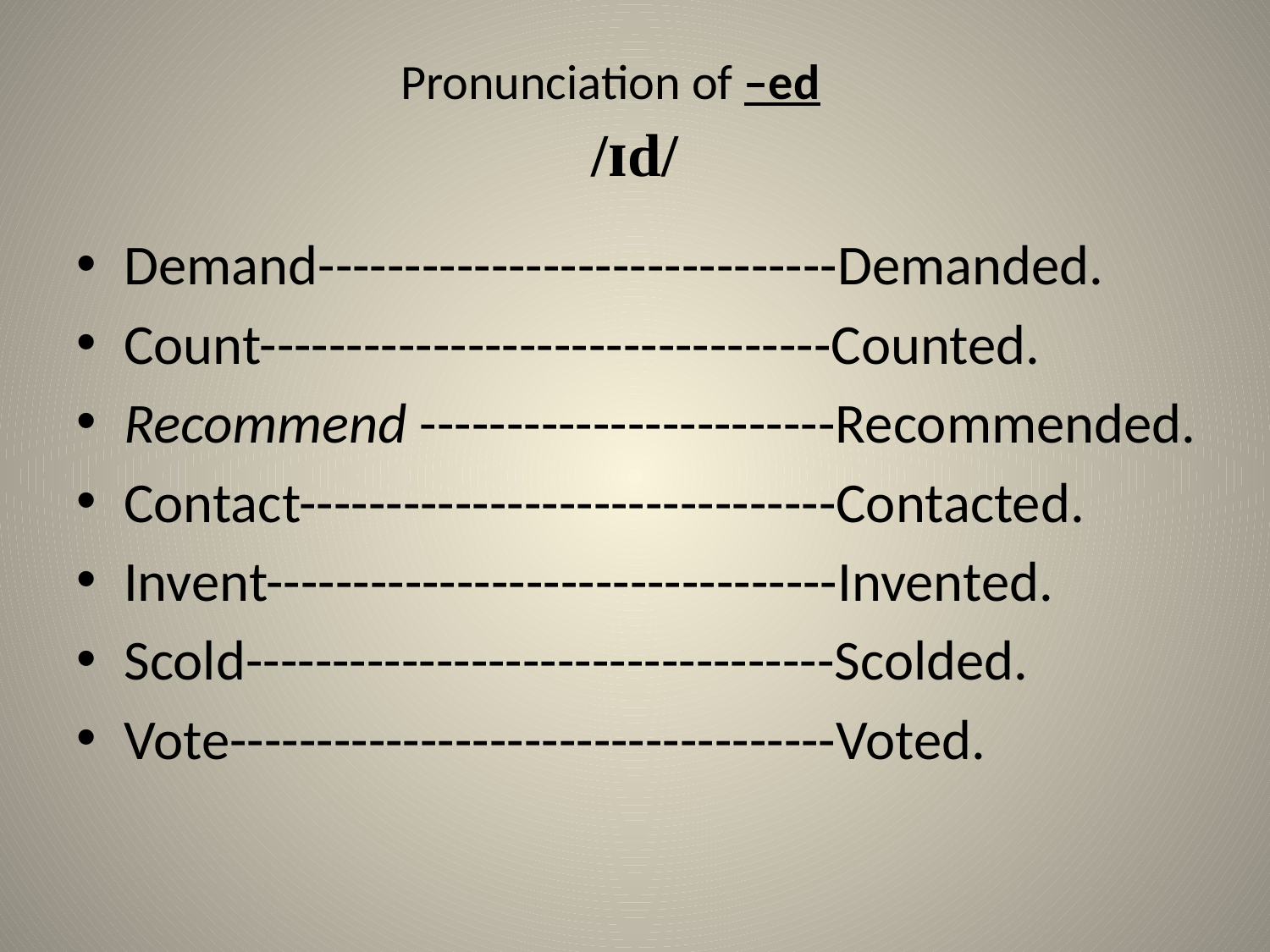

# Pronunciation of –ed /ɪd/
Demand------------------------------Demanded.
Count---------------------------------Counted.
Recommend ------------------------Recommended.
Contact-------------------------------Contacted.
Invent---------------------------------Invented.
Scold----------------------------------Scolded.
Vote-----------------------------------Voted.